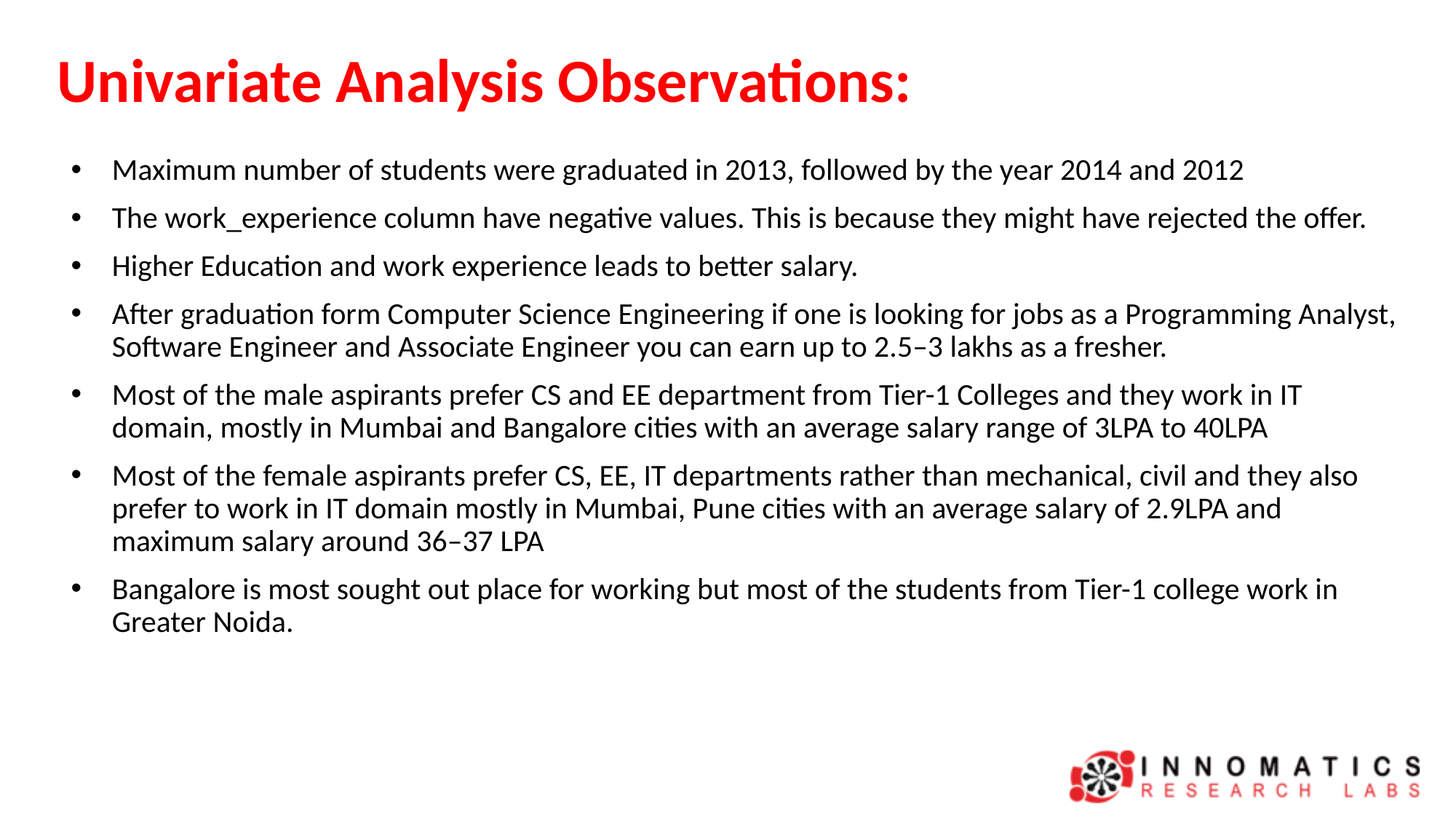

# Univariate Analysis Observations:
Maximum number of students were graduated in 2013, followed by the year 2014 and 2012
The work_experience column have negative values. This is because they might have rejected the offer.
Higher Education and work experience leads to better salary.
After graduation form Computer Science Engineering if one is looking for jobs as a Programming Analyst, Software Engineer and Associate Engineer you can earn up to 2.5–3 lakhs as a fresher.
Most of the male aspirants prefer CS and EE department from Tier-1 Colleges and they work in IT domain, mostly in Mumbai and Bangalore cities with an average salary range of 3LPA to 40LPA
Most of the female aspirants prefer CS, EE, IT departments rather than mechanical, civil and they also prefer to work in IT domain mostly in Mumbai, Pune cities with an average salary of 2.9LPA and maximum salary around 36–37 LPA
Bangalore is most sought out place for working but most of the students from Tier-1 college work in Greater Noida.